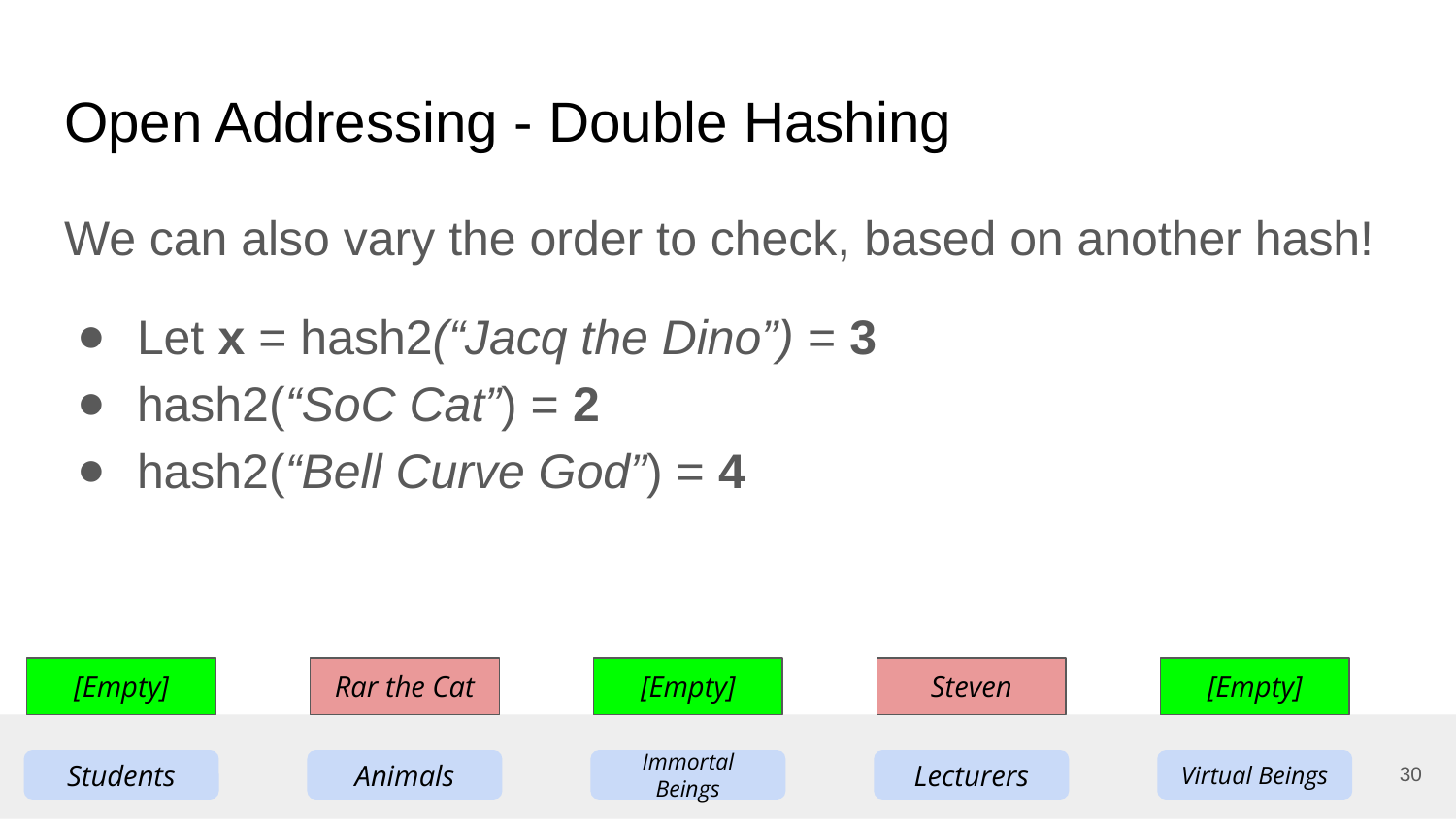

# Open Addressing - Double Hashing
We can also vary the order to check, based on another hash!
Let x = hash2(“Jacq the Dino”) = 3
hash2(“SoC Cat”) = 2
hash2(“Bell Curve God”) = 4

[Empty]
Rar the Cat
[Empty]
Steven
[Empty]

30
Students
Animals
Immortal Beings
Lecturers
Virtual Beings